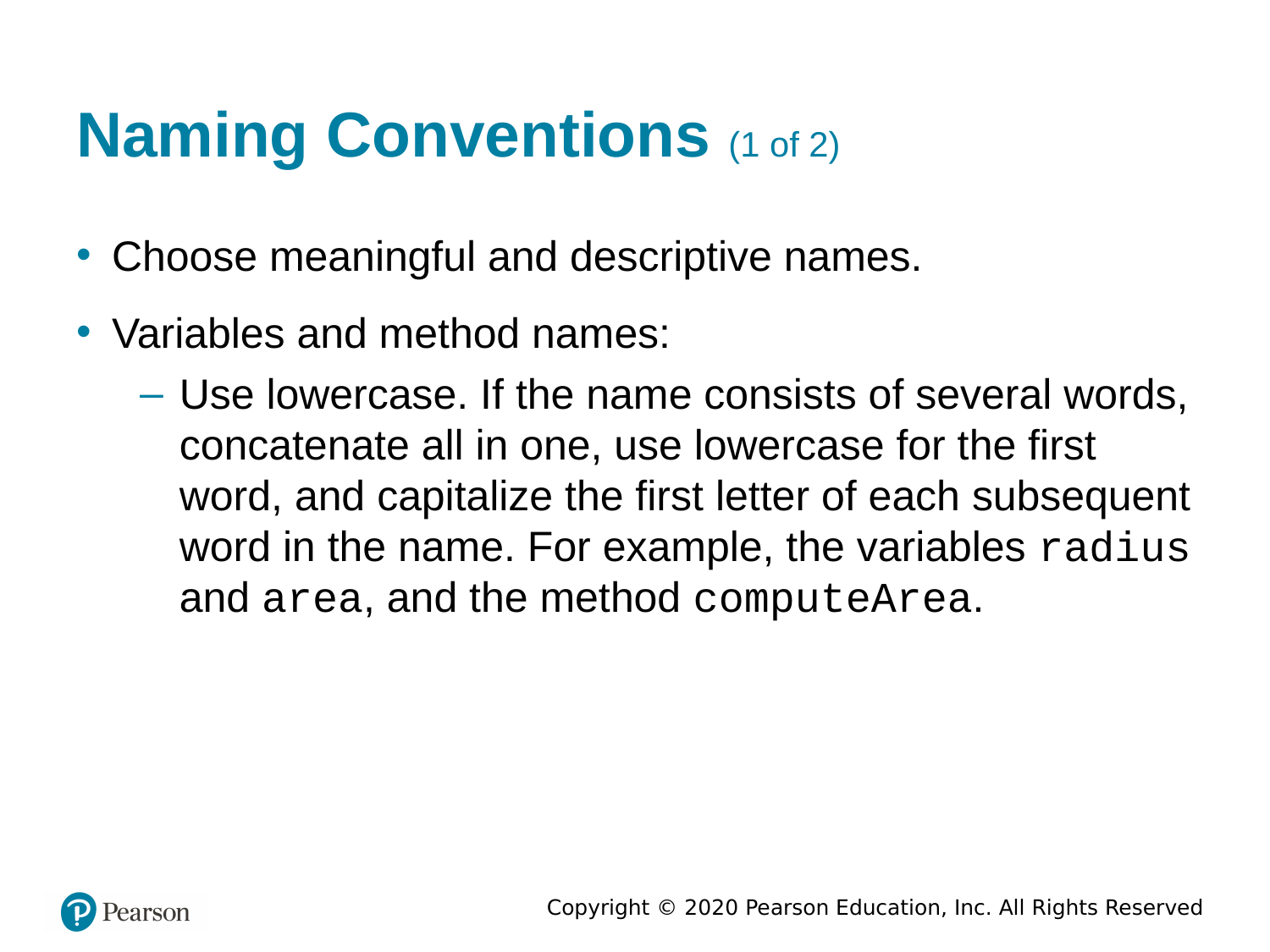

# Naming Conventions (1 of 2)
Choose meaningful and descriptive names.
Variables and method names:
Use lowercase. If the name consists of several words, concatenate all in one, use lowercase for the first word, and capitalize the first letter of each subsequent word in the name. For example, the variables radius and area, and the method computeArea.